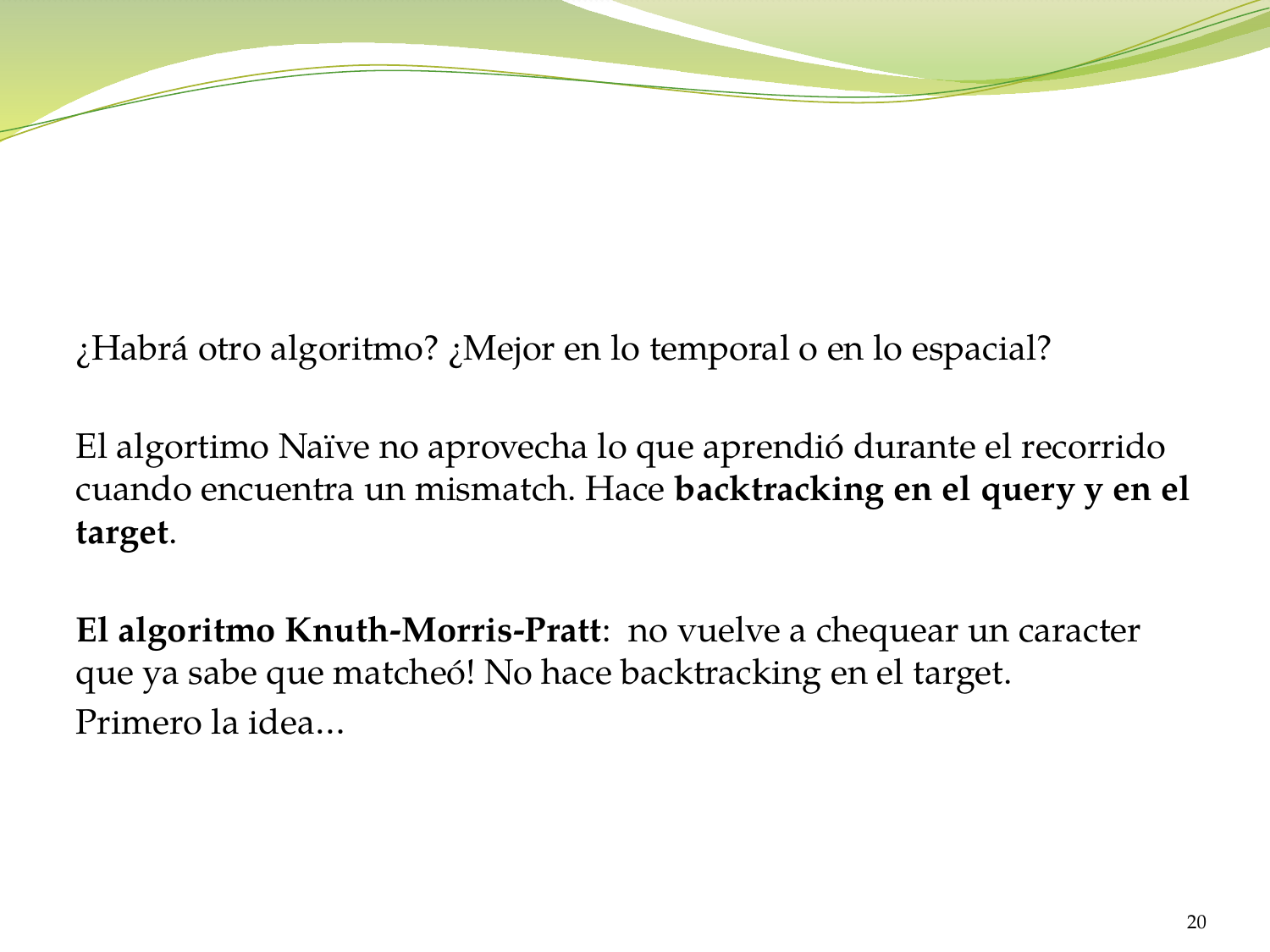

#

¿Habrá otro algoritmo? ¿Mejor en lo temporal o en lo espacial?

El algortimo Naïve no aprovecha lo que aprendió durante el recorrido cuando encuentra un mismatch. Hace backtracking en el query y en el target.

El algoritmo Knuth-Morris-Pratt:  no vuelve a chequear un caracter que ya sabe que matcheó! No hace backtracking en el target.
Primero la idea…

20